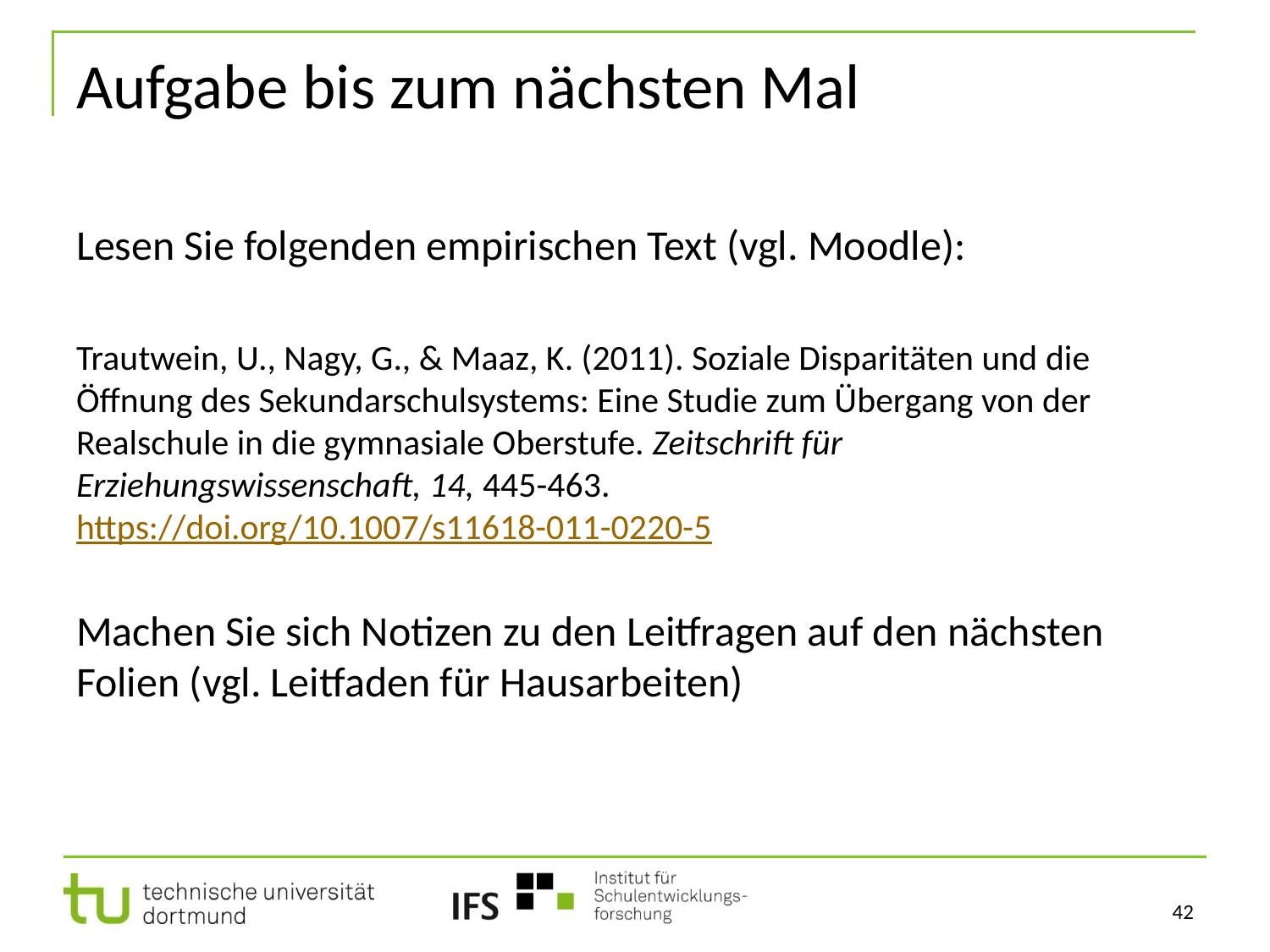

# Aufgabe bis zum nächsten Mal
Lesen Sie folgenden empirischen Text (vgl. Moodle):

Trautwein, U., Nagy, G., & Maaz, K. (2011). Soziale Disparitäten und die Öffnung des Sekundarschulsystems: Eine Studie zum Übergang von der Realschule in die gymnasiale Oberstufe. Zeitschrift für Erziehungswissenschaft, 14, 445-463. https://doi.org/10.1007/s11618-011-0220-5

Machen Sie sich Notizen zu den Leitfragen auf den nächsten Folien (vgl. Leitfaden für Hausarbeiten)
42